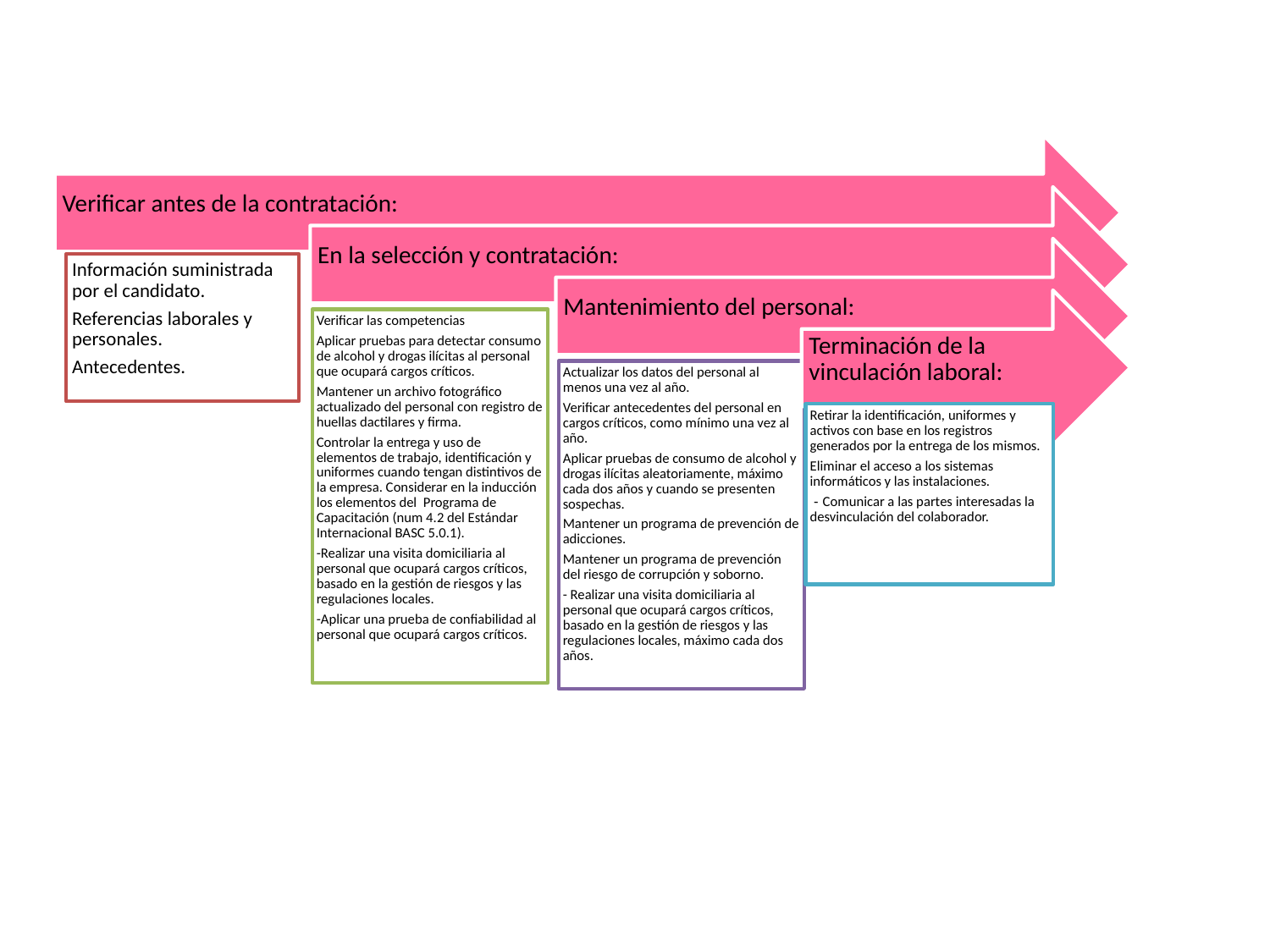

Verificar antes de la contratación:
Información suministrada por el candidato.
Referencias laborales y personales.
Antecedentes.
En la selección y contratación:
Verificar las competencias
Aplicar pruebas para detectar consumo de alcohol y drogas ilícitas al personal que ocupará cargos críticos.
Mantener un archivo fotográfico actualizado del personal con registro de huellas dactilares y firma.
Controlar la entrega y uso de elementos de trabajo, identificación y uniformes cuando tengan distintivos de la empresa. Considerar en la inducción los elementos del  Programa de Capacitación (num 4.2 del Estándar Internacional BASC 5.0.1).
-Realizar una visita domiciliaria al personal que ocupará cargos críticos, basado en la gestión de riesgos y las regulaciones locales.
-Aplicar una prueba de confiabilidad al personal que ocupará cargos críticos.

Mantenimiento del personal:
Actualizar los datos del personal al menos una vez al año.
Verificar antecedentes del personal en cargos críticos, como mínimo una vez al año.
Aplicar pruebas de consumo de alcohol y drogas ilícitas aleatoriamente, máximo cada dos años y cuando se presenten sospechas.
Mantener un programa de prevención de adicciones.
Mantener un programa de prevención del riesgo de corrupción y soborno.
- Realizar una visita domiciliaria al personal que ocupará cargos críticos, basado en la gestión de riesgos y las regulaciones locales, máximo cada dos años.
Terminación de la vinculación laboral:
Retirar la identificación, uniformes y activos con base en los registros generados por la entrega de los mismos.
Eliminar el acceso a los sistemas informáticos y las instalaciones.
 - Comunicar a las partes interesadas la desvinculación del colaborador.